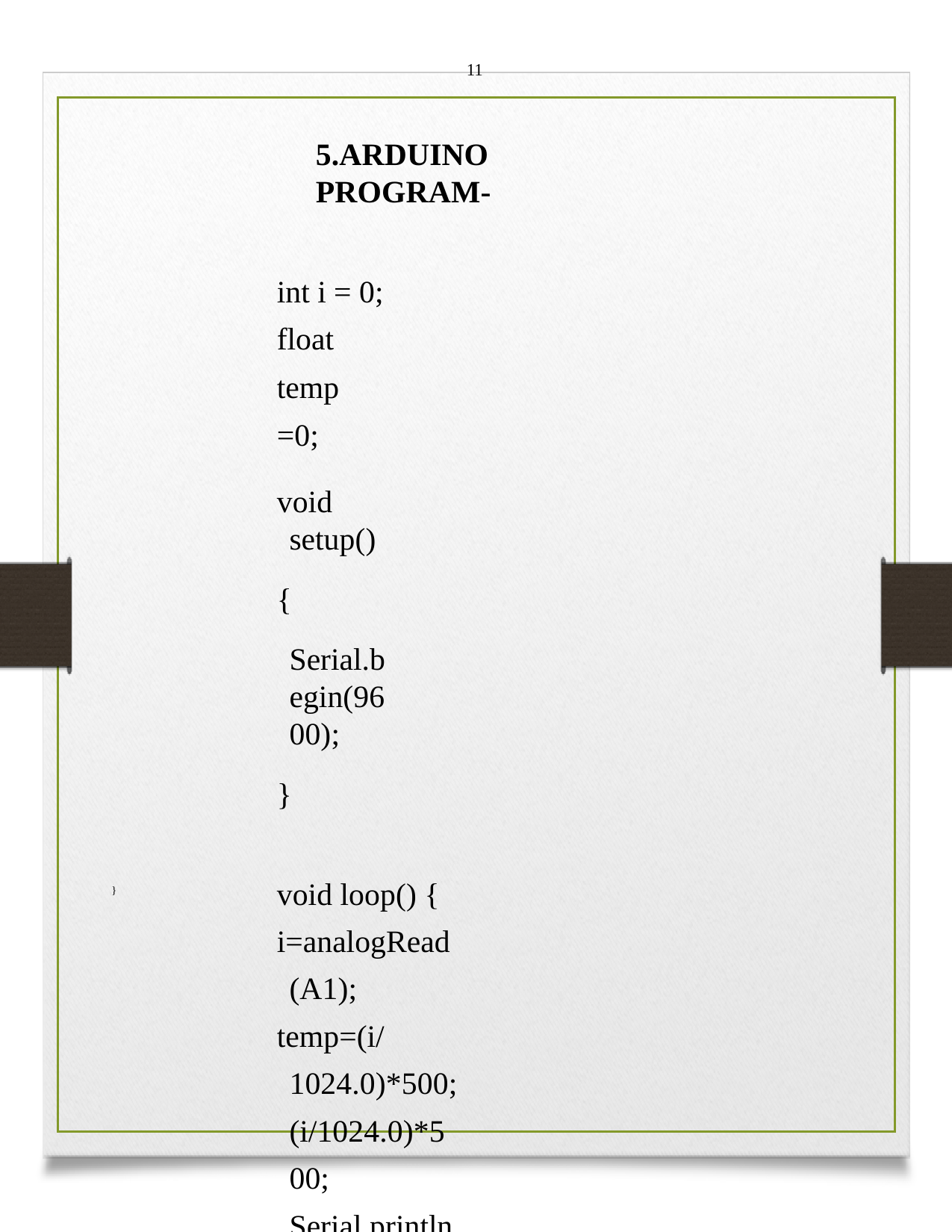

11
5.ARDUINO PROGRAM-
int i = 0; float temp =0;
void setup()
{
Serial.begin(9600);
}
void loop() {
i=analogRead(A1);
temp=(i/1024.0)*500; (i/1024.0)*500;
Serial.println(temp);
delay(2000);
}